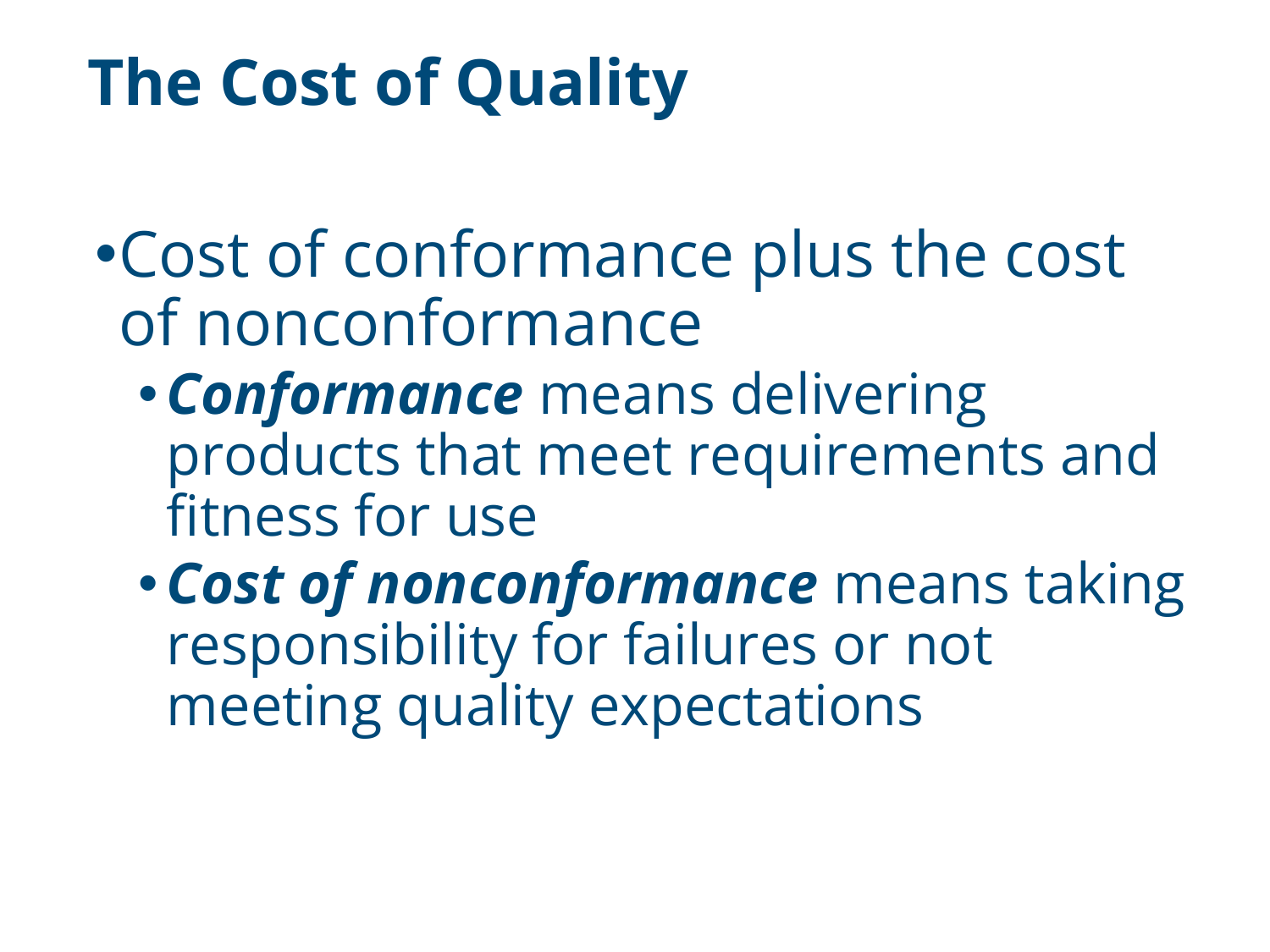

# The Cost of Quality
Cost of conformance plus the cost of nonconformance
Conformance means delivering products that meet requirements and fitness for use
Cost of nonconformance means taking responsibility for failures or not meeting quality expectations